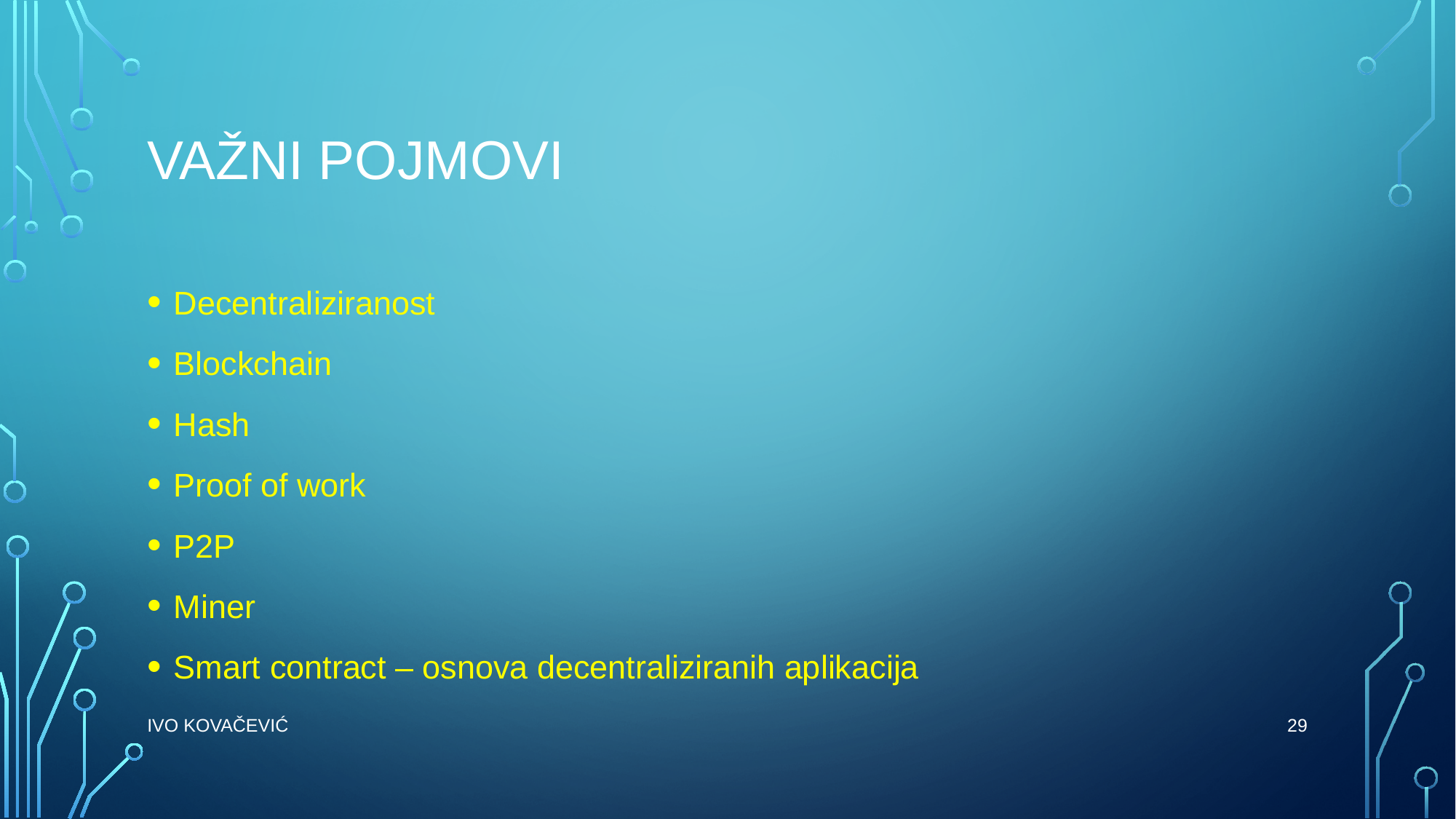

# Važni pojmovi
Decentraliziranost
Blockchain
Hash
Proof of work
P2P
Miner
Smart contract – osnova decentraliziranih aplikacija
29
Ivo Kovačević